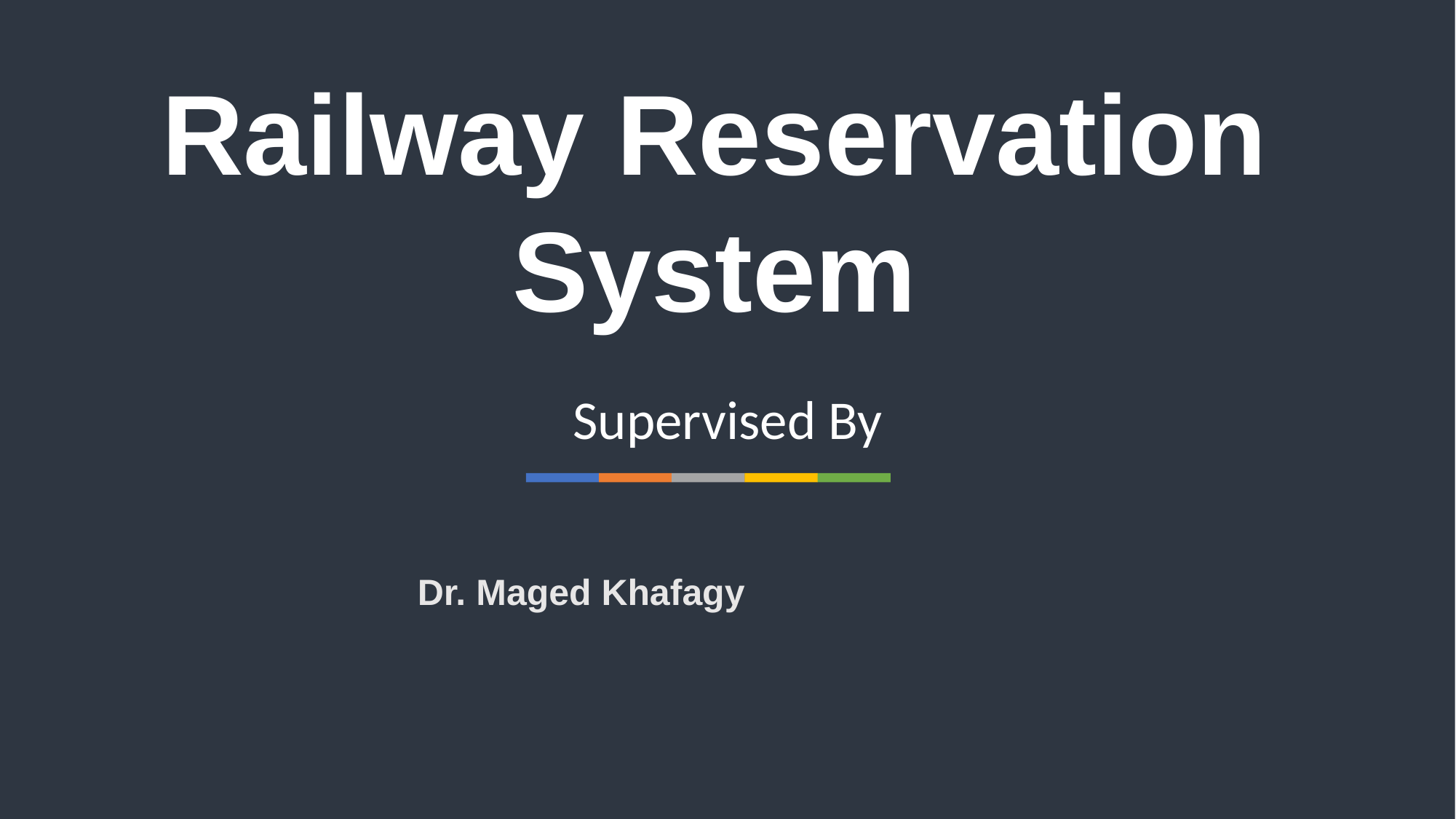

Supervised By

Railway Reservation System

 Dr. Maged Khafagy